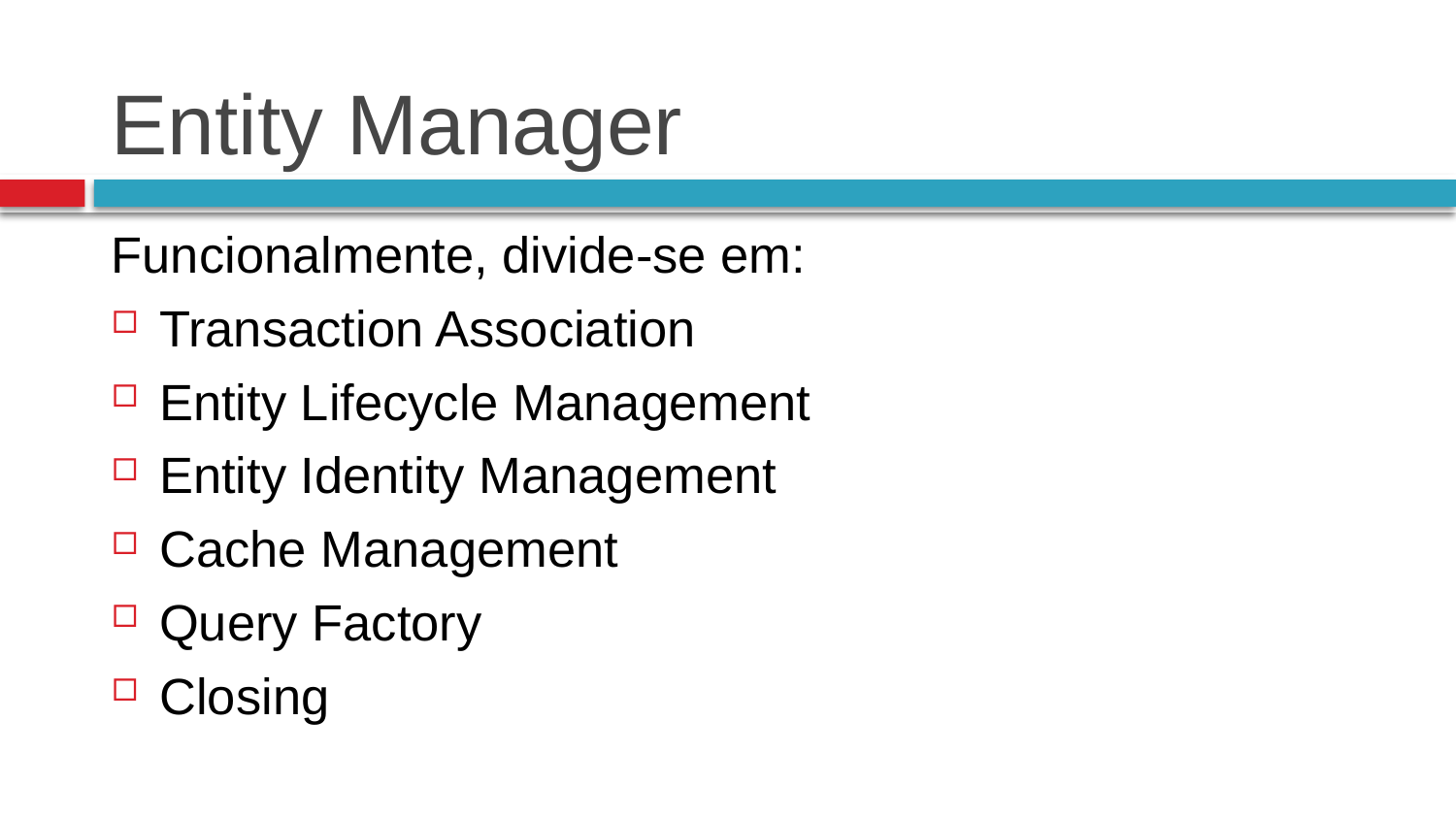

# Entity Manager
Funcionalmente, divide-se em:
Transaction Association
Entity Lifecycle Management
Entity Identity Management
Cache Management
Query Factory
Closing